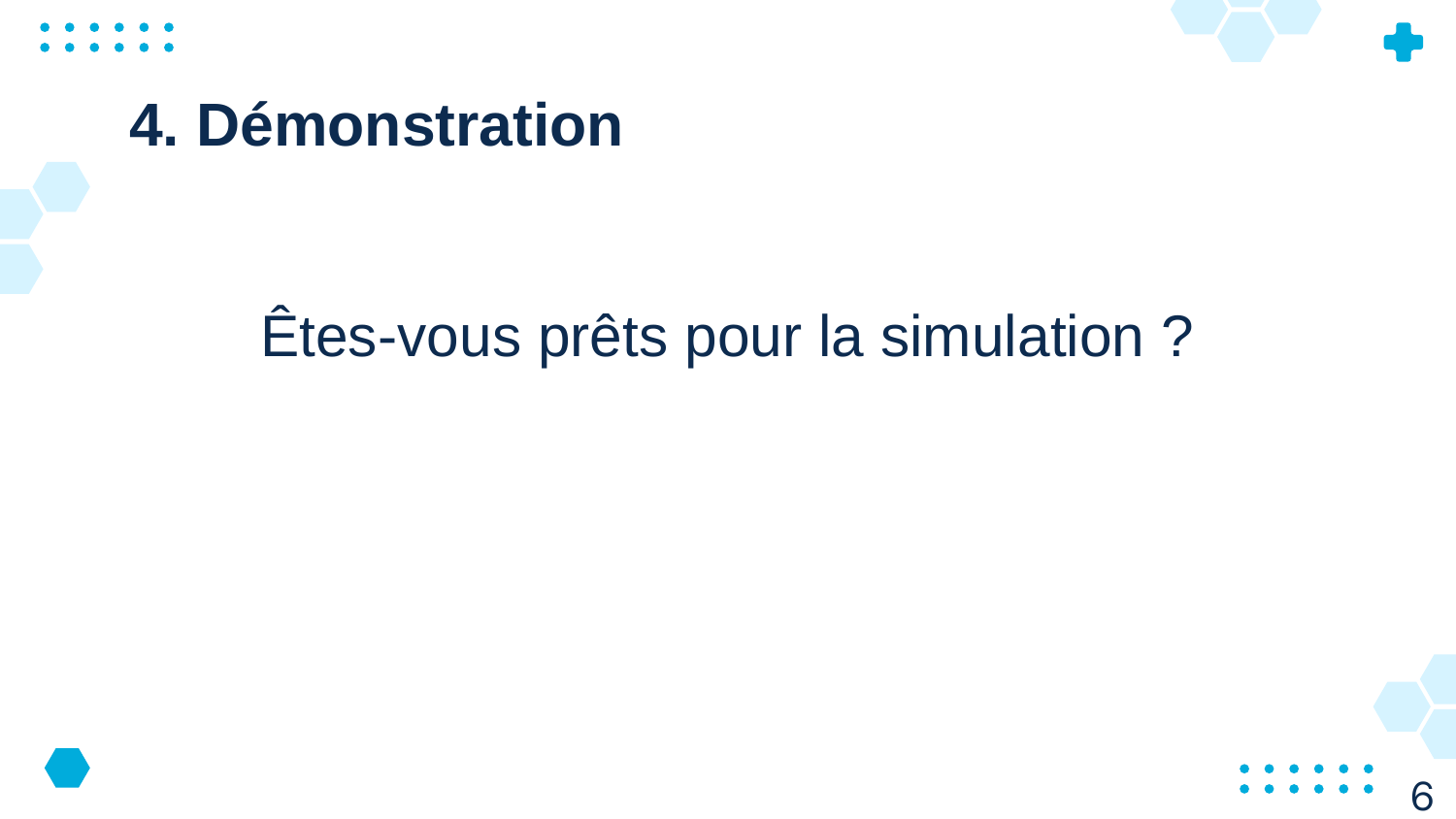

# 4. Démonstration
Êtes-vous prêts pour la simulation ?
6